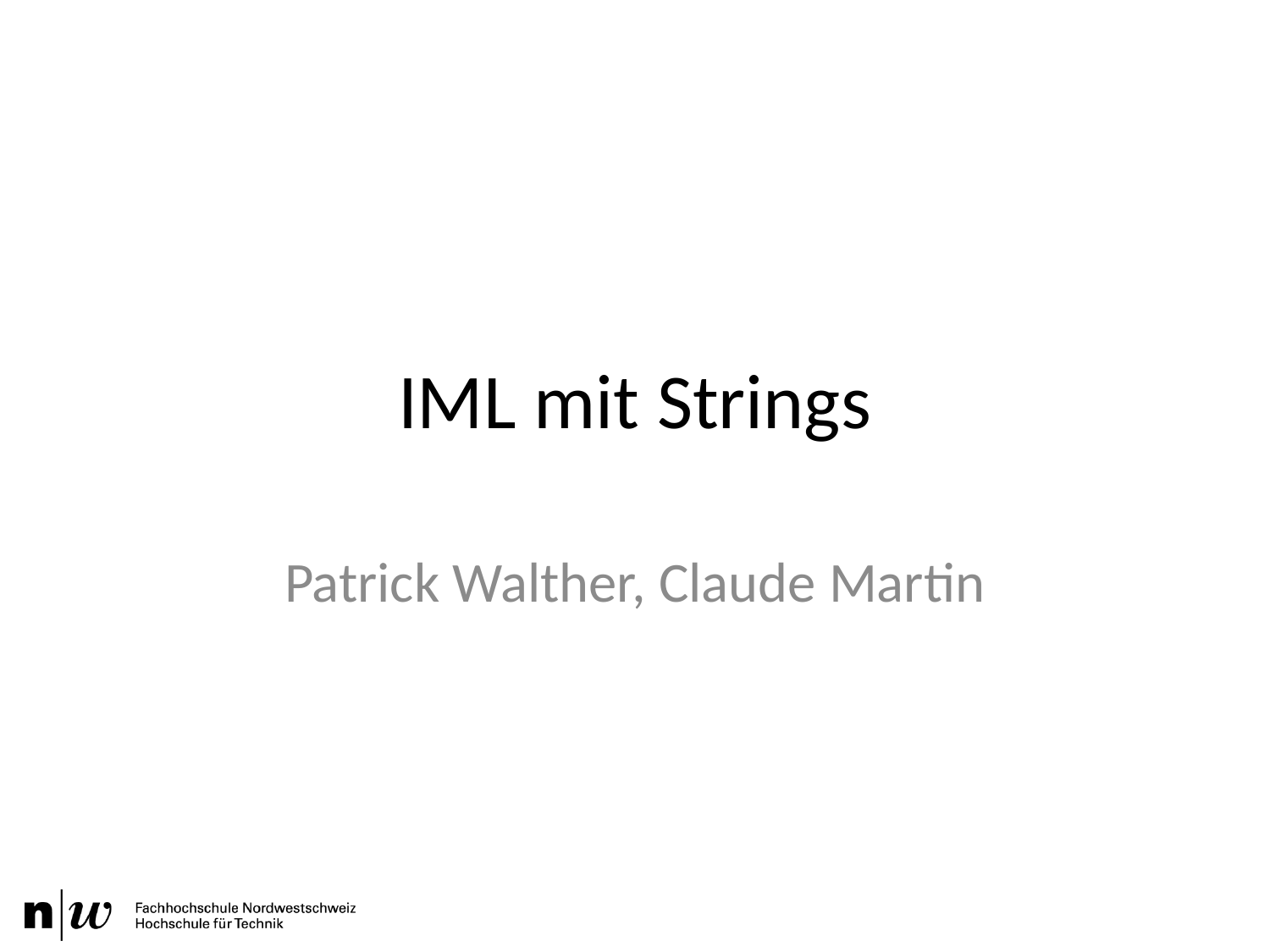

# IML mit Strings
Patrick Walther, Claude Martin